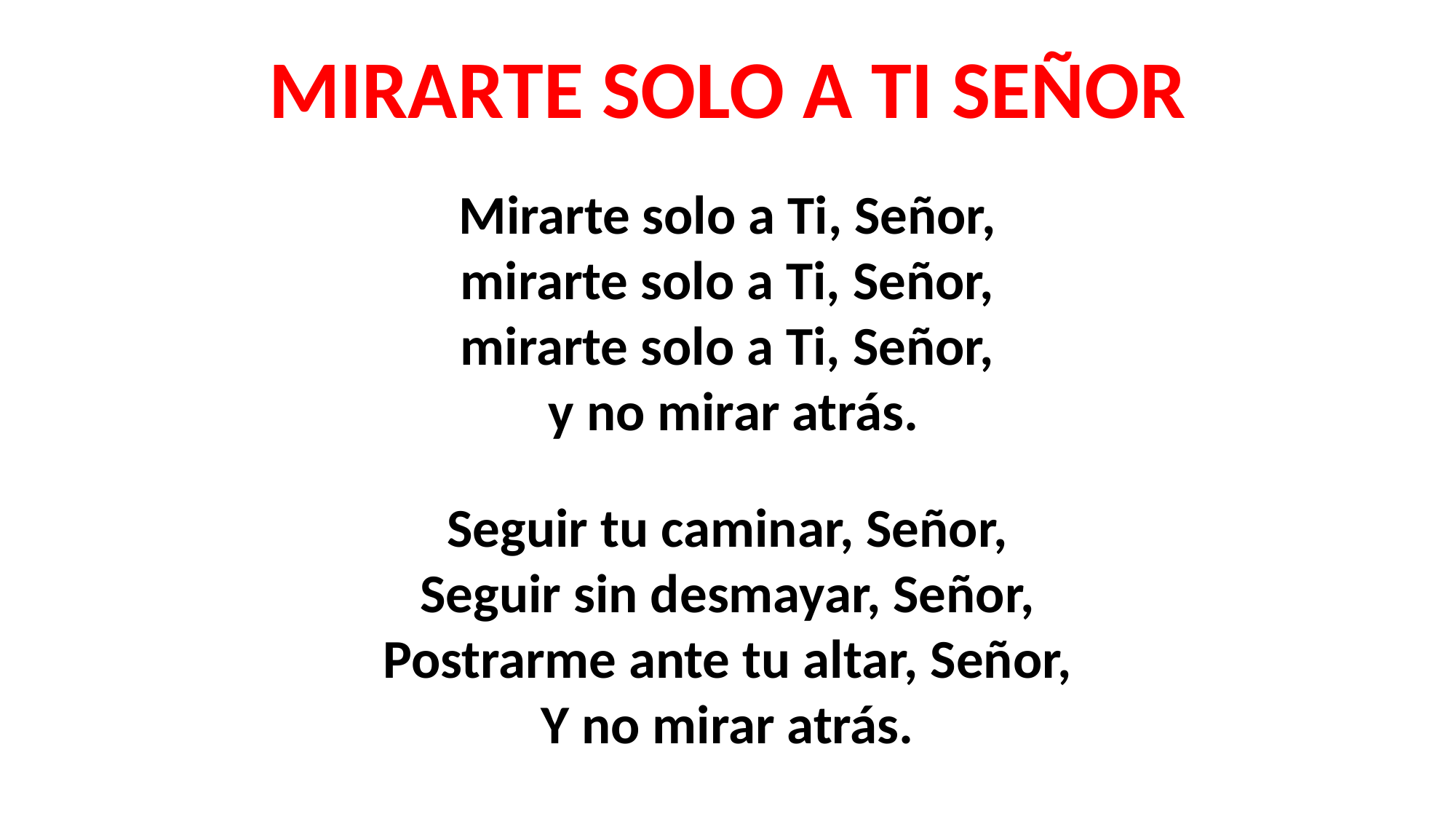

MIRARTE SOLO A TI SEÑOR
Mirarte solo a Ti, Señor,
mirarte solo a Ti, Señor,
mirarte solo a Ti, Señor,
 y no mirar atrás.

Seguir tu caminar, Señor,
Seguir sin desmayar, Señor,
Postrarme ante tu altar, Señor,
Y no mirar atrás.